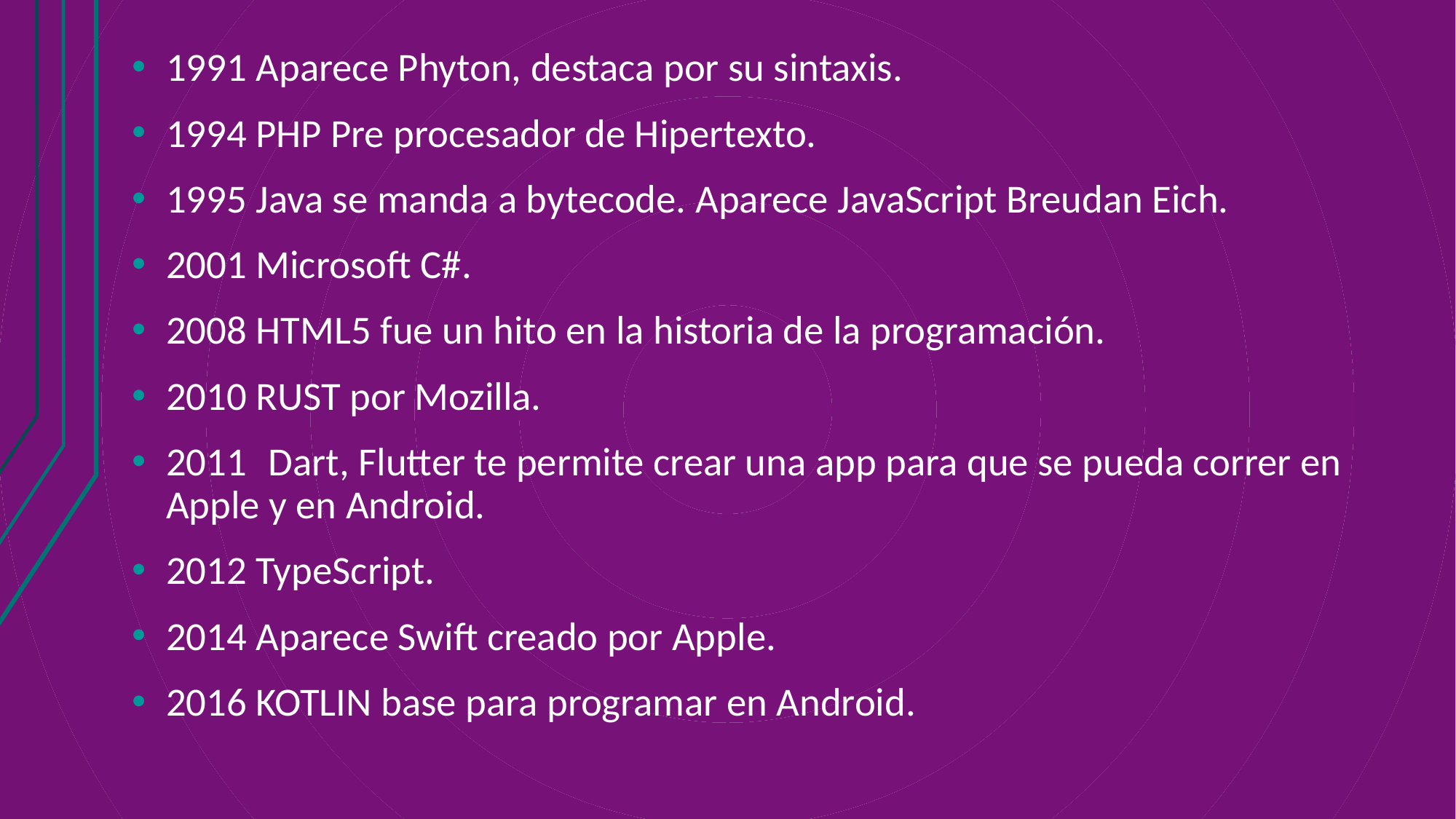

1991 Aparece Phyton, destaca por su sintaxis.
1994 PHP Pre procesador de Hipertexto.
1995 Java se manda a bytecode. Aparece JavaScript Breudan Eich.
2001 Microsoft C#.
2008 HTML5 fue un hito en la historia de la programación.
2010 RUST por Mozilla.
2011 	Dart, Flutter te permite crear una app para que se pueda correr en Apple y en Android.
2012 TypeScript.
2014 Aparece Swift creado por Apple.
2016 KOTLIN base para programar en Android.